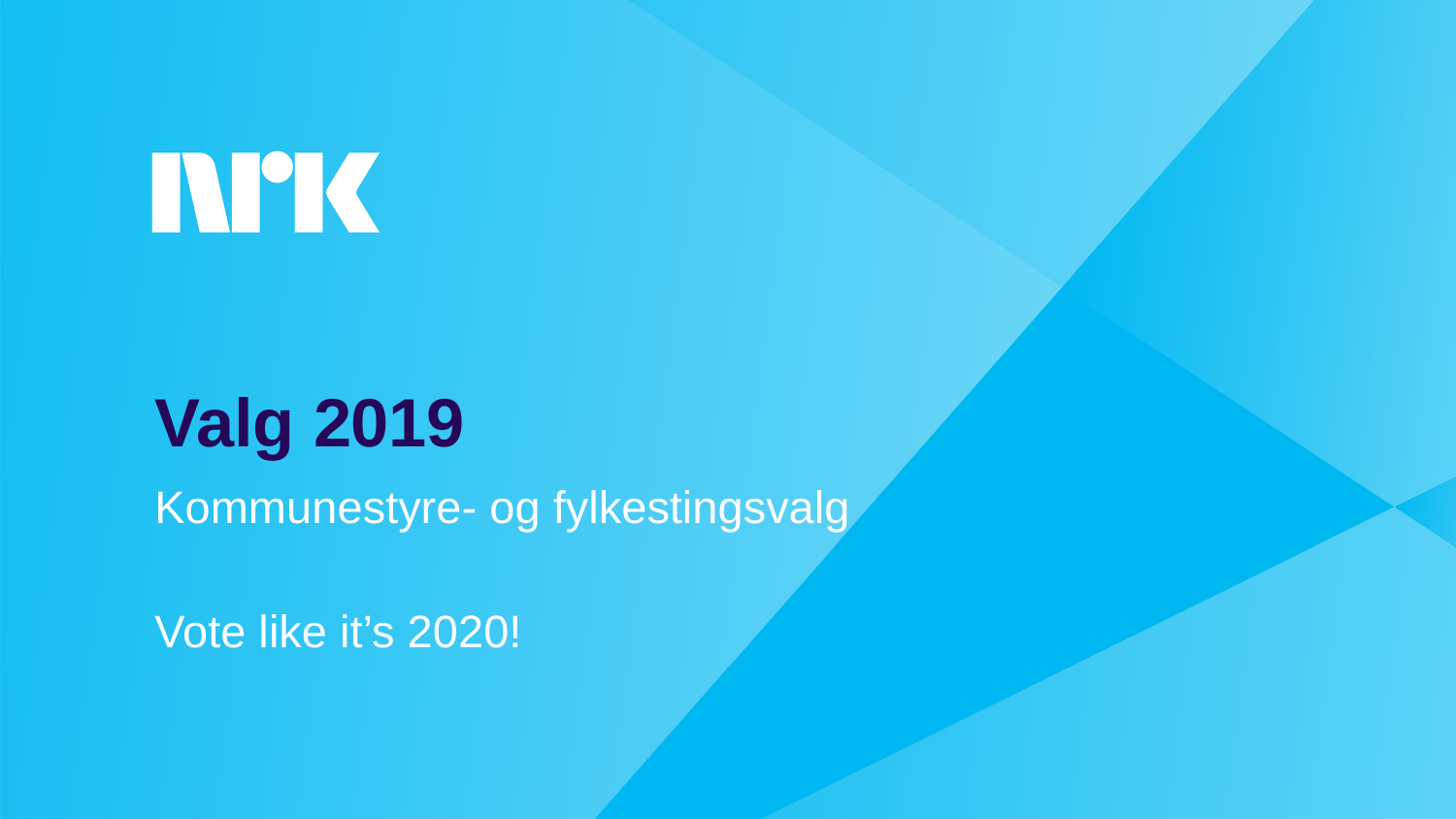

# Valg 2019
Kommunestyre- og fylkestingsvalg

Vote like it’s 2020!